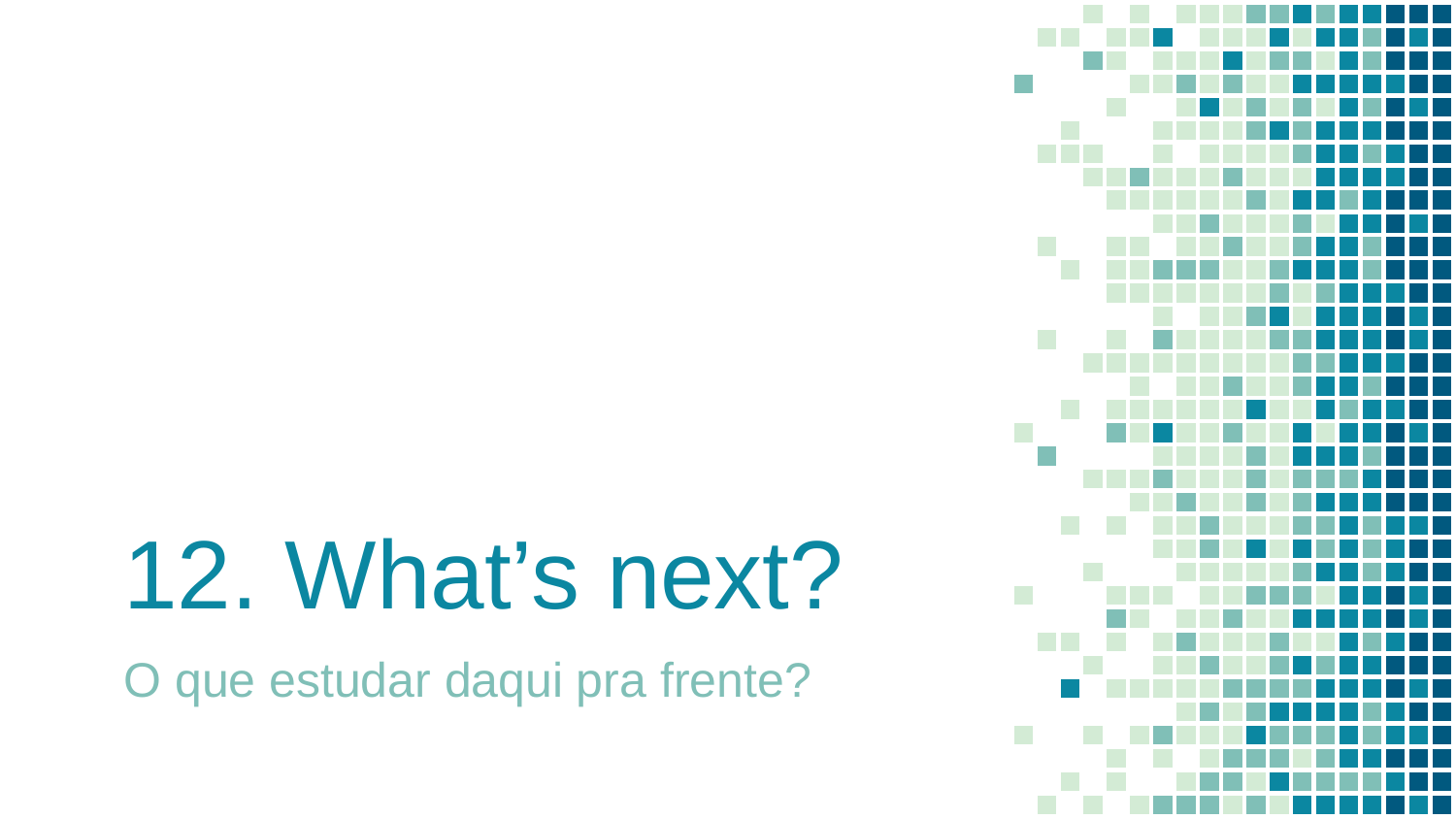

# 12. What’s next?
O que estudar daqui pra frente?